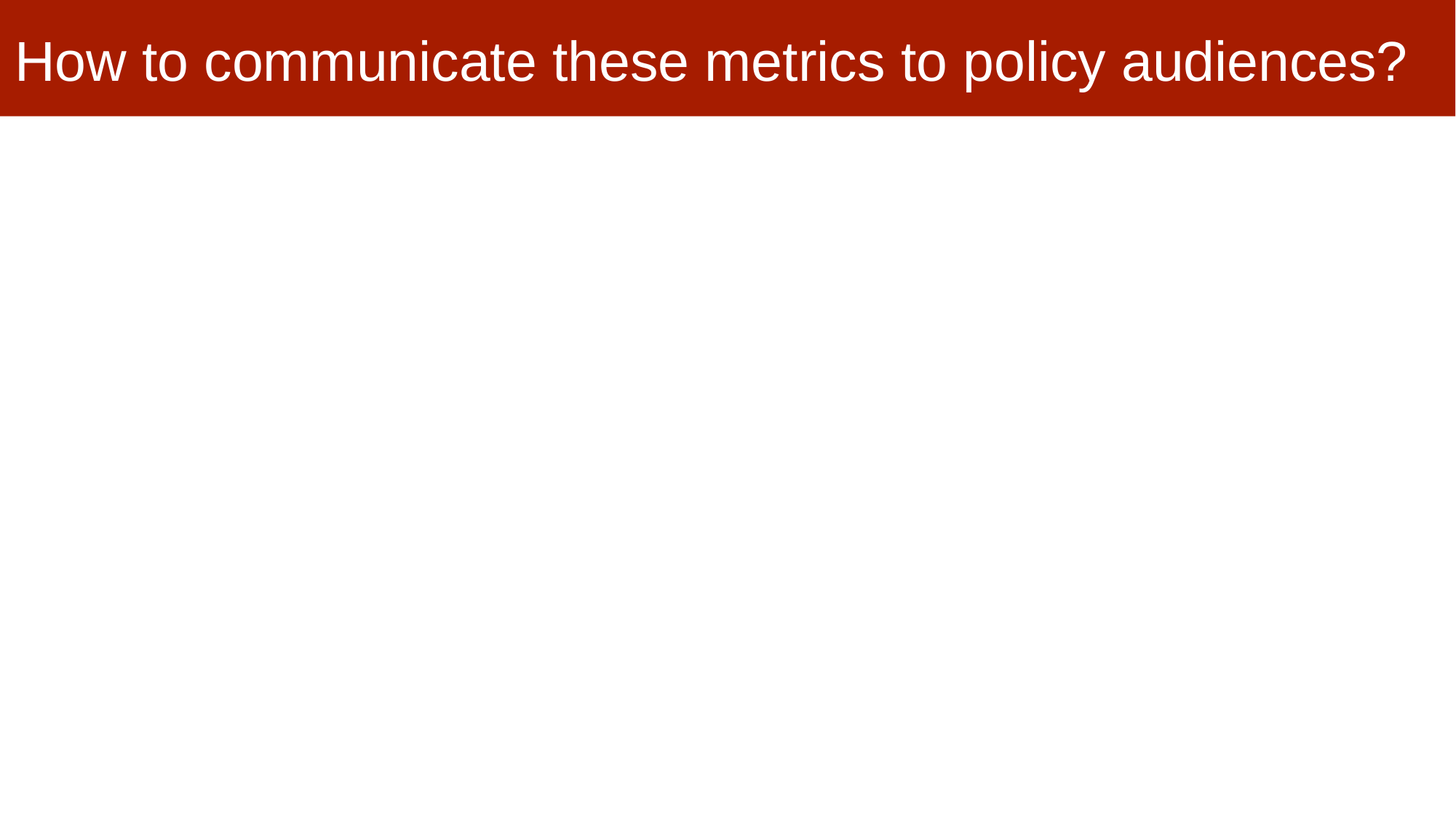

# How to communicate these metrics to policy audiences?